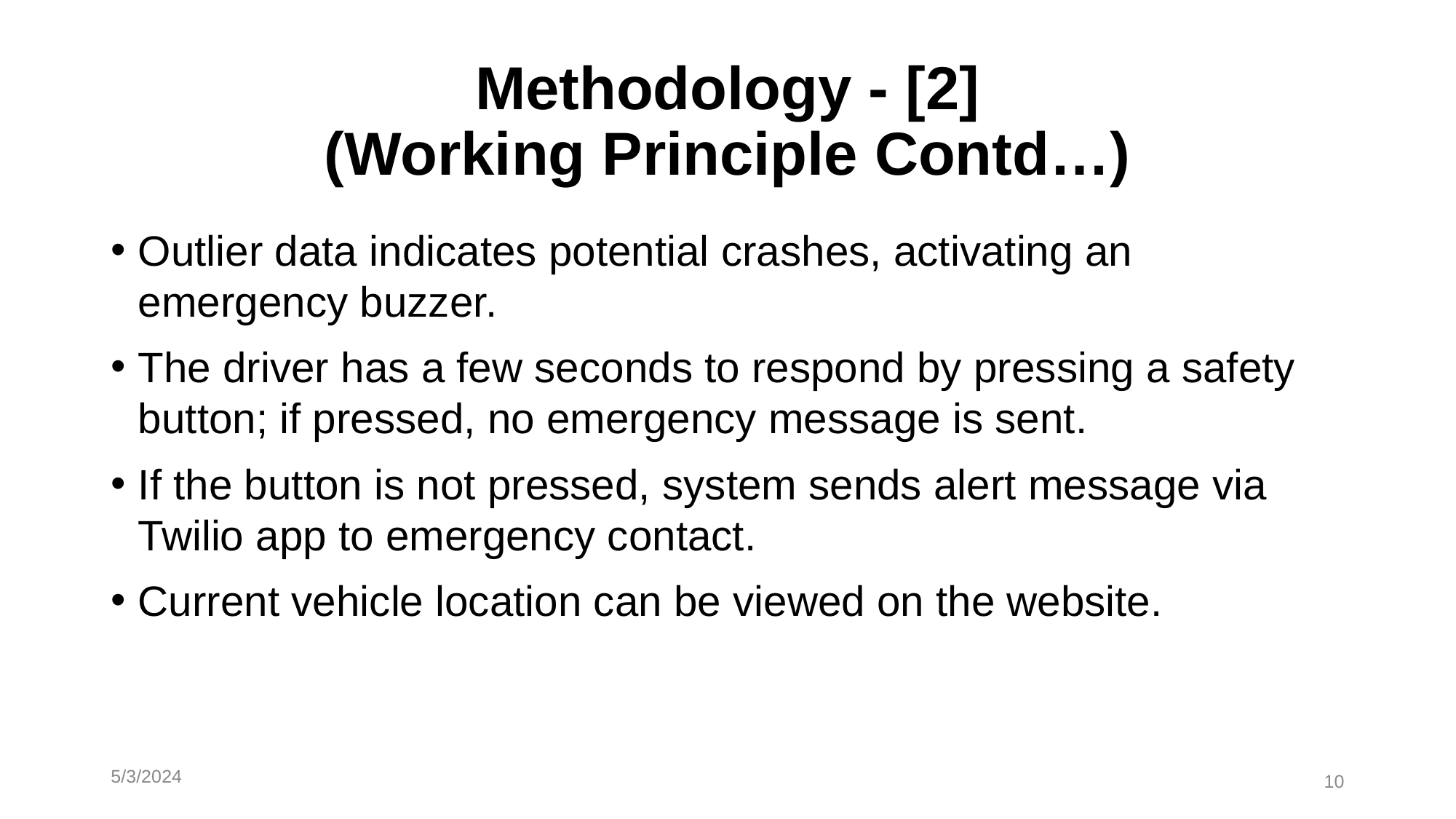

# Methodology - [2] (Working Principle Contd…)
Outlier data indicates potential crashes, activating an emergency buzzer.
The driver has a few seconds to respond by pressing a safety button; if pressed, no emergency message is sent.
If the button is not pressed, system sends alert message via Twilio app to emergency contact.
Current vehicle location can be viewed on the website.

5/3/2024
10